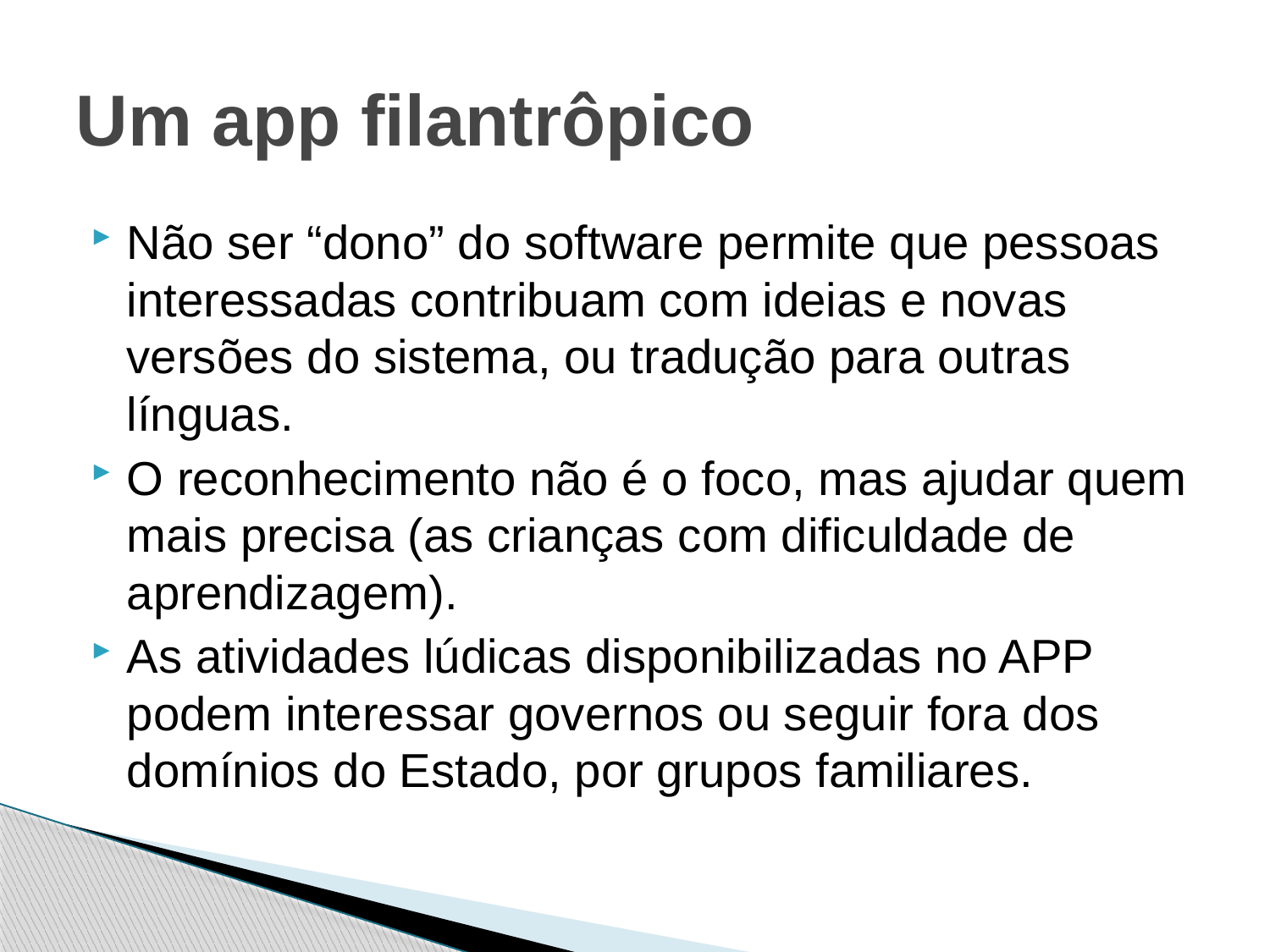

# Um app filantrôpico
Não ser “dono” do software permite que pessoas interessadas contribuam com ideias e novas versões do sistema, ou tradução para outras línguas.
O reconhecimento não é o foco, mas ajudar quem mais precisa (as crianças com dificuldade de aprendizagem).
As atividades lúdicas disponibilizadas no APP podem interessar governos ou seguir fora dos domínios do Estado, por grupos familiares.